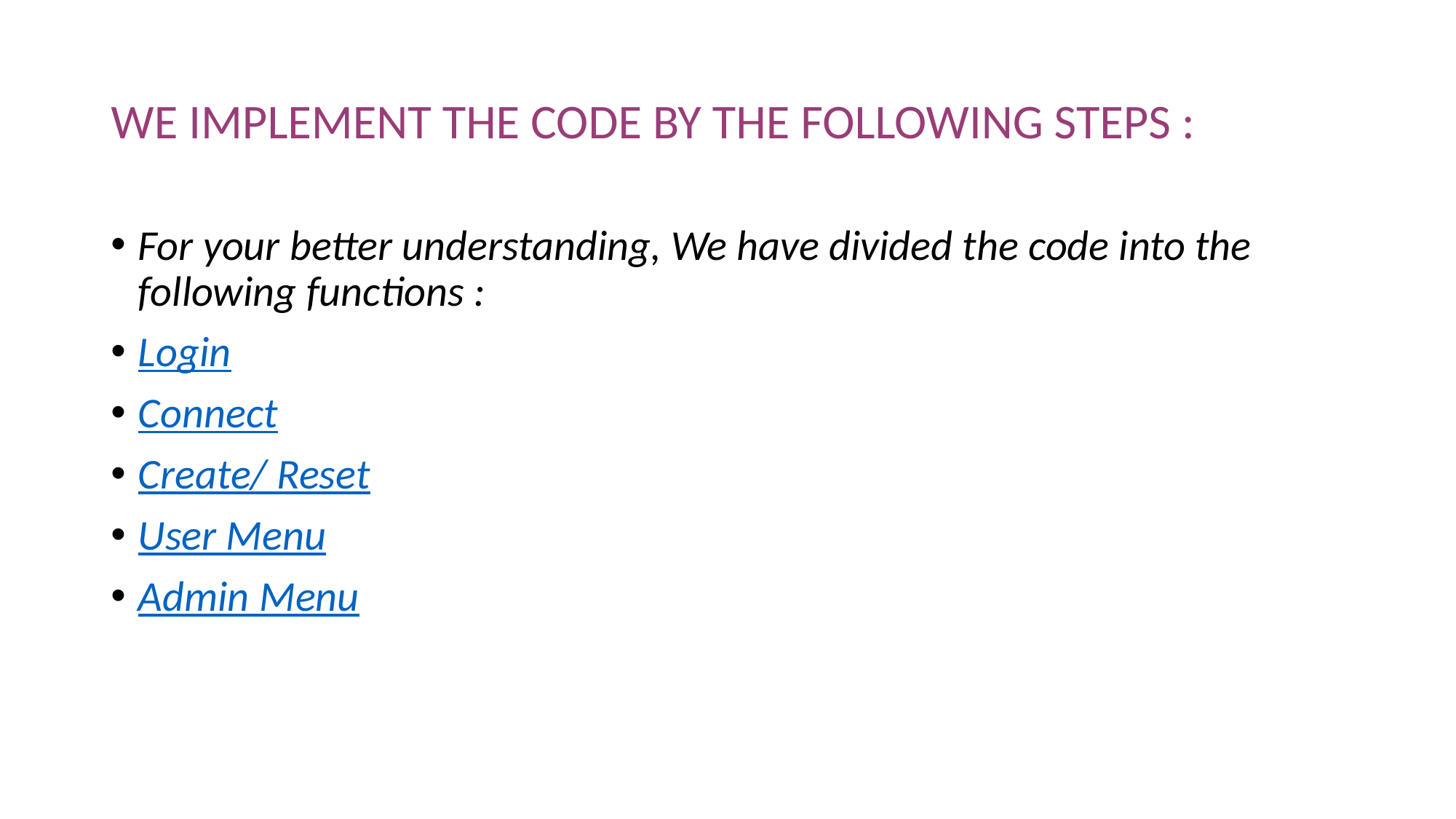

# WE IMPLEMENT THE CODE BY THE FOLLOWING STEPS :
For your better understanding, We have divided the code into the following functions :
Login
Connect
Create/ Reset
User Menu
Admin Menu